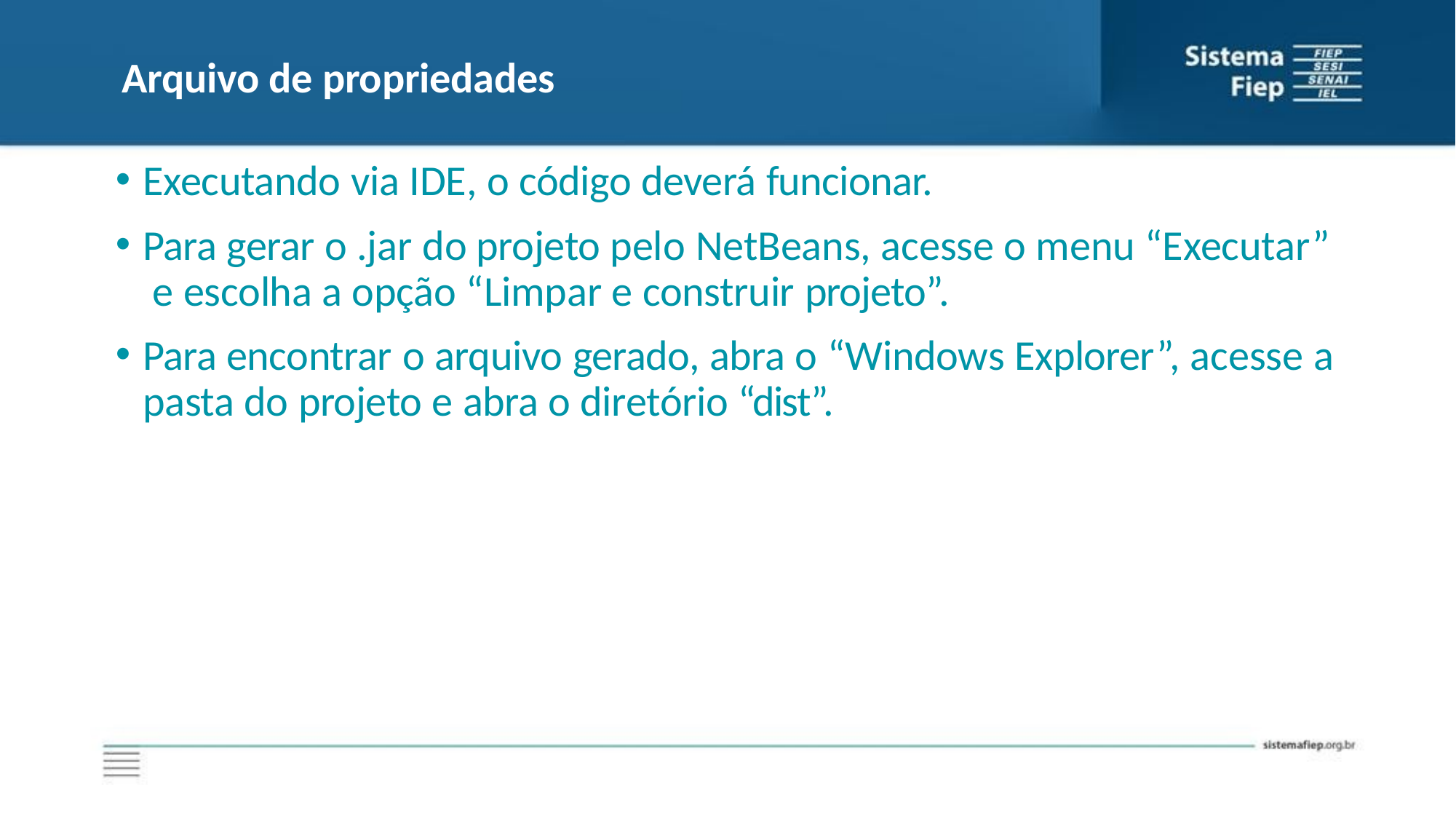

# Arquivo de propriedades
Executando via IDE, o código deverá funcionar.
Para gerar o .jar do projeto pelo NetBeans, acesse o menu “Executar”  e escolha a opção “Limpar e construir projeto”.
Para encontrar o arquivo gerado, abra o “Windows Explorer”, acesse a  pasta do projeto e abra o diretório “dist”.